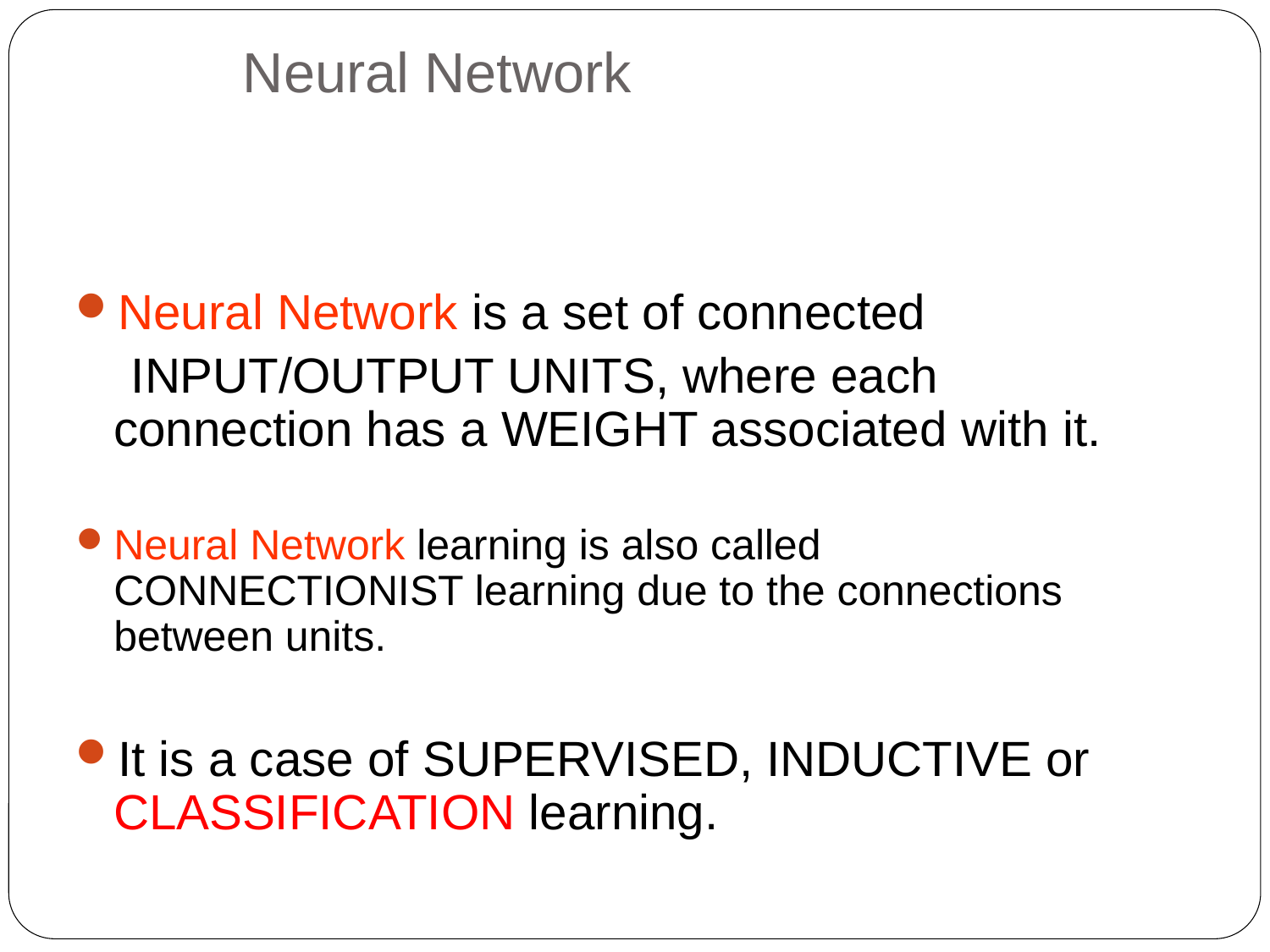

# Neural Network

Neural Network is a set of connected
    INPUT/OUTPUT UNITS, where each connection has a WEIGHT associated with it.

Neural Network learning is also called CONNECTIONIST learning due to the connections between units.

It is a case of SUPERVISED, INDUCTIVE or CLASSIFICATION learning.